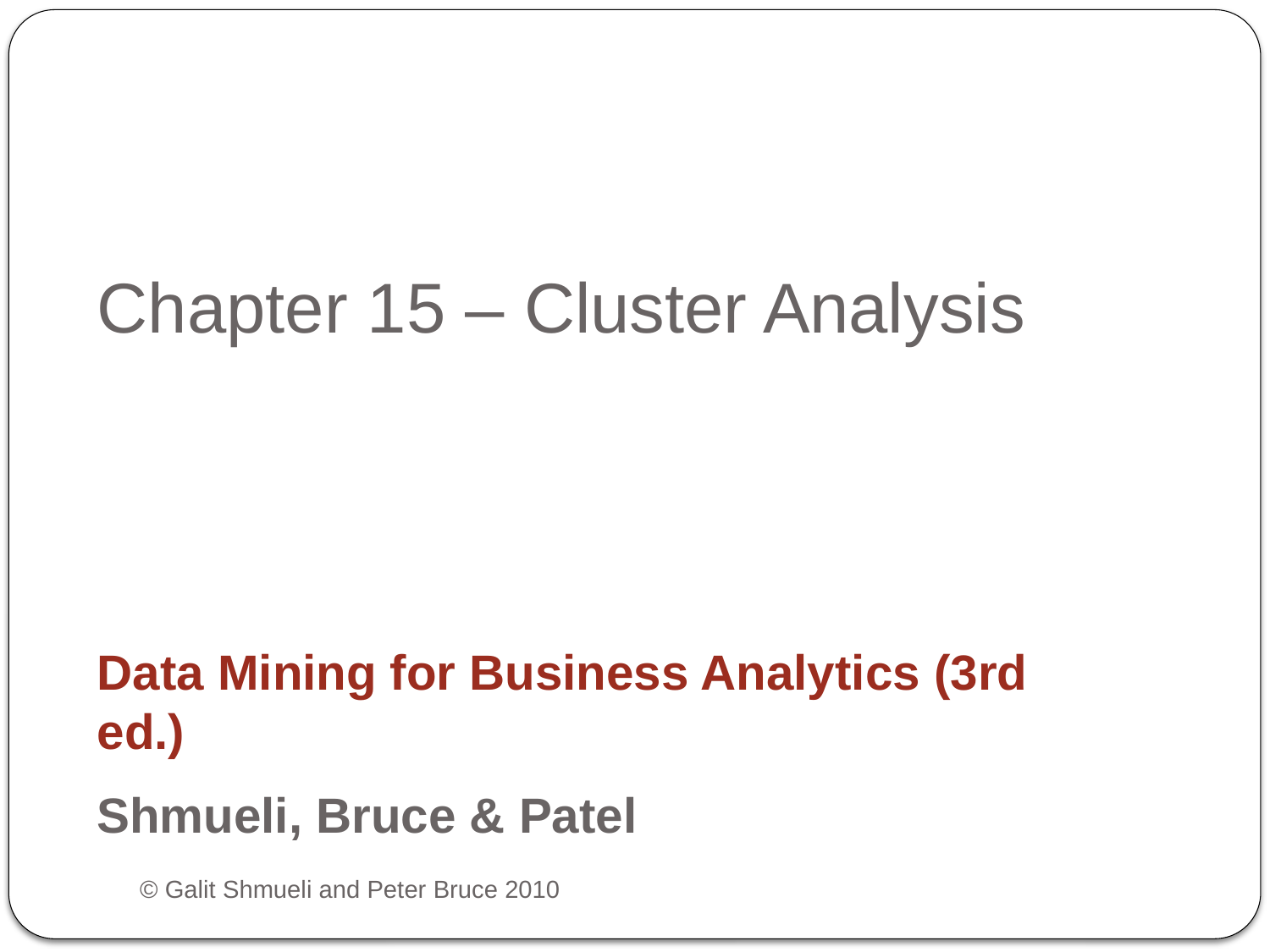

# Chapter 15 – Cluster Analysis
Data Mining for Business Analytics (3rd ed.)
Shmueli, Bruce & Patel
© Galit Shmueli and Peter Bruce 2010